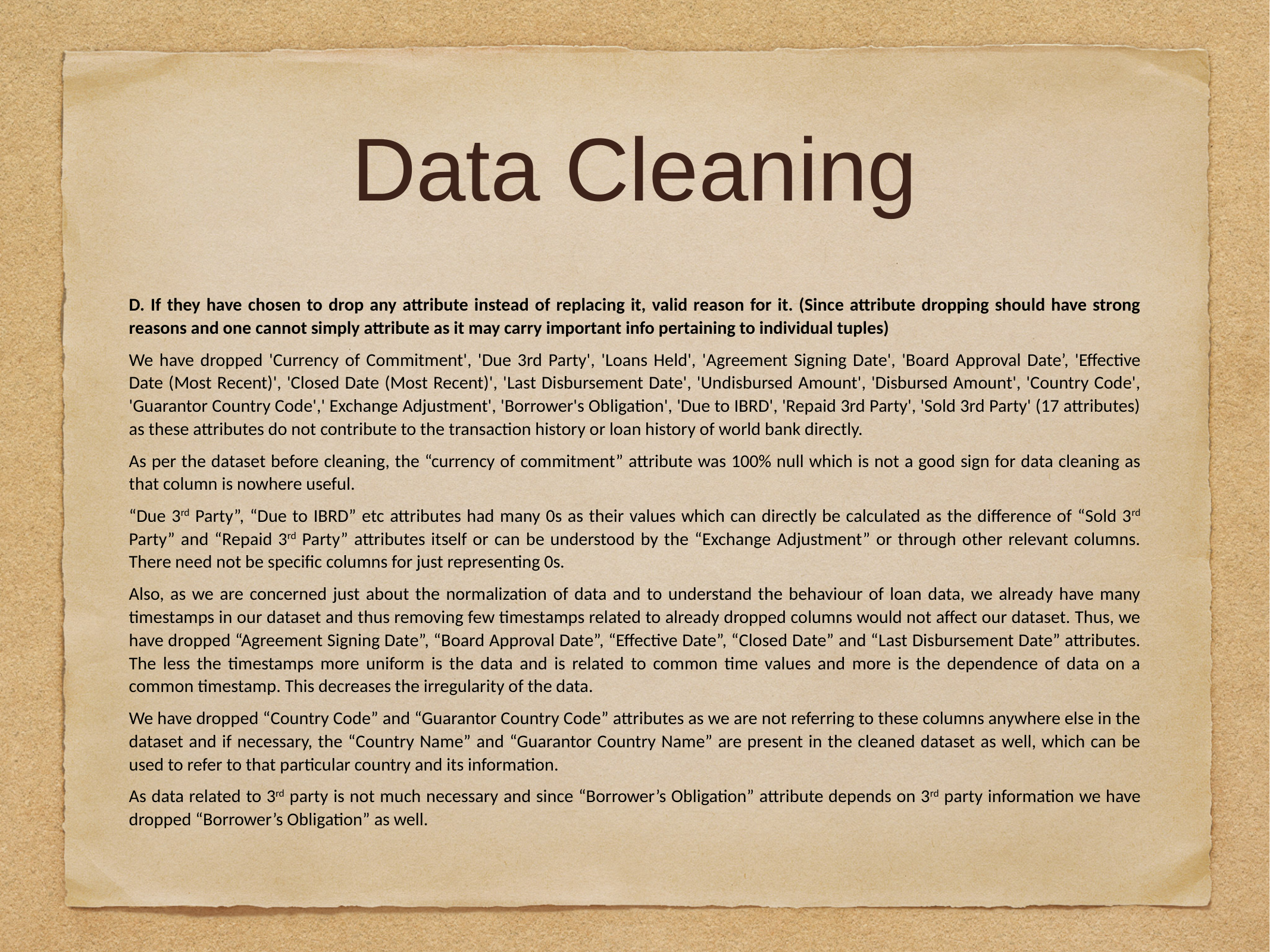

# Data Cleaning
D. If they have chosen to drop any attribute instead of replacing it, valid reason for it. (Since attribute dropping should have strong reasons and one cannot simply attribute as it may carry important info pertaining to individual tuples)
We have dropped 'Currency of Commitment', 'Due 3rd Party', 'Loans Held', 'Agreement Signing Date', 'Board Approval Date’, 'Effective Date (Most Recent)', 'Closed Date (Most Recent)', 'Last Disbursement Date', 'Undisbursed Amount', 'Disbursed Amount', 'Country Code', 'Guarantor Country Code',' Exchange Adjustment', 'Borrower's Obligation', 'Due to IBRD', 'Repaid 3rd Party', 'Sold 3rd Party' (17 attributes) as these attributes do not contribute to the transaction history or loan history of world bank directly.
As per the dataset before cleaning, the “currency of commitment” attribute was 100% null which is not a good sign for data cleaning as that column is nowhere useful.
“Due 3rd Party”, “Due to IBRD” etc attributes had many 0s as their values which can directly be calculated as the difference of “Sold 3rd Party” and “Repaid 3rd Party” attributes itself or can be understood by the “Exchange Adjustment” or through other relevant columns. There need not be specific columns for just representing 0s.
Also, as we are concerned just about the normalization of data and to understand the behaviour of loan data, we already have many timestamps in our dataset and thus removing few timestamps related to already dropped columns would not affect our dataset. Thus, we have dropped “Agreement Signing Date”, “Board Approval Date”, “Effective Date”, “Closed Date” and “Last Disbursement Date” attributes. The less the timestamps more uniform is the data and is related to common time values and more is the dependence of data on a common timestamp. This decreases the irregularity of the data.
We have dropped “Country Code” and “Guarantor Country Code” attributes as we are not referring to these columns anywhere else in the dataset and if necessary, the “Country Name” and “Guarantor Country Name” are present in the cleaned dataset as well, which can be used to refer to that particular country and its information.
As data related to 3rd party is not much necessary and since “Borrower’s Obligation” attribute depends on 3rd party information we have dropped “Borrower’s Obligation” as well.